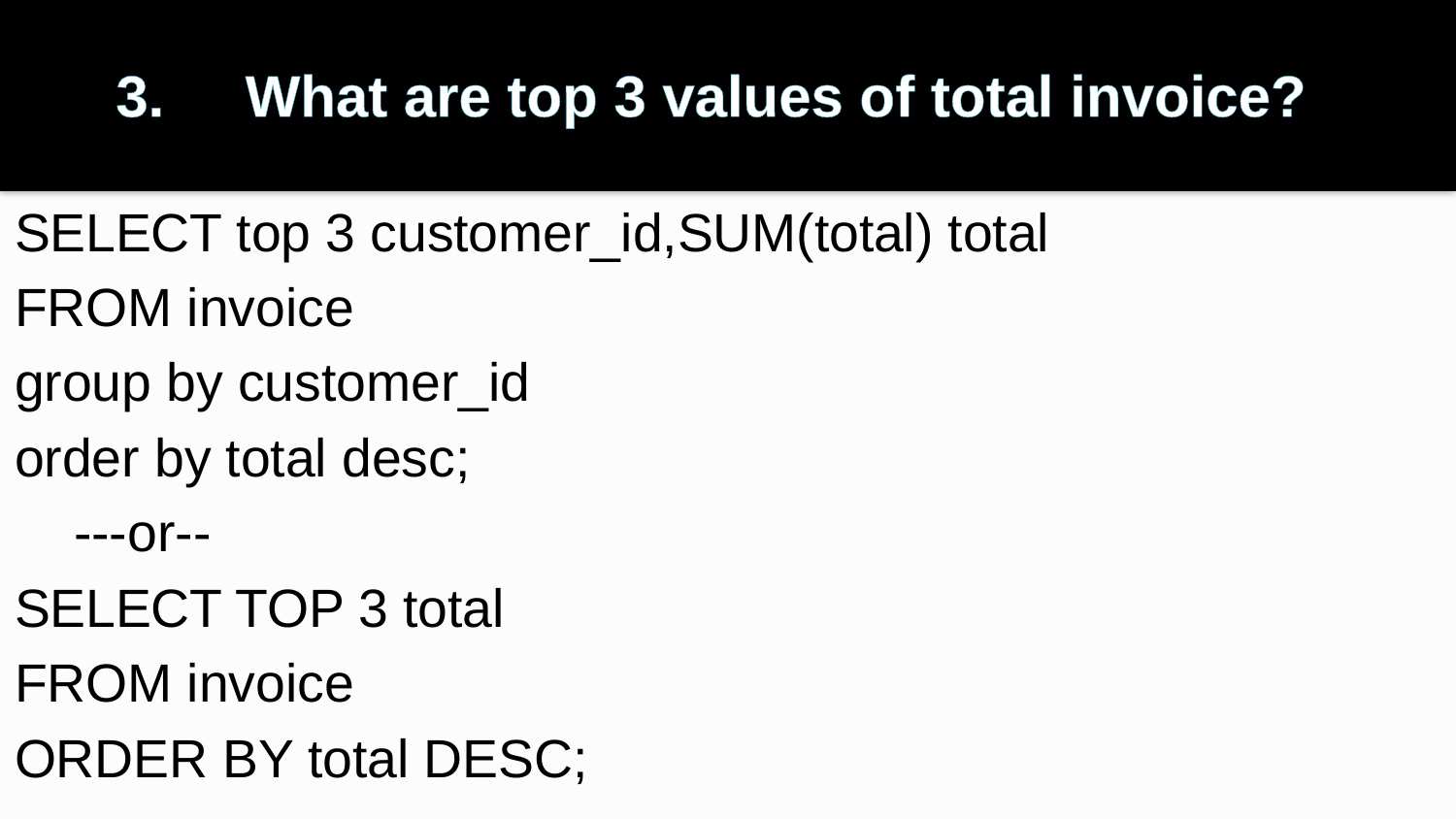

# 3.     What are top 3 values of total invoice?
SELECT top 3 customer_id,SUM(total) total
FROM invoice
group by customer_id
order by total desc;
    ---or--
SELECT TOP 3 total
FROM invoice
ORDER BY total DESC;